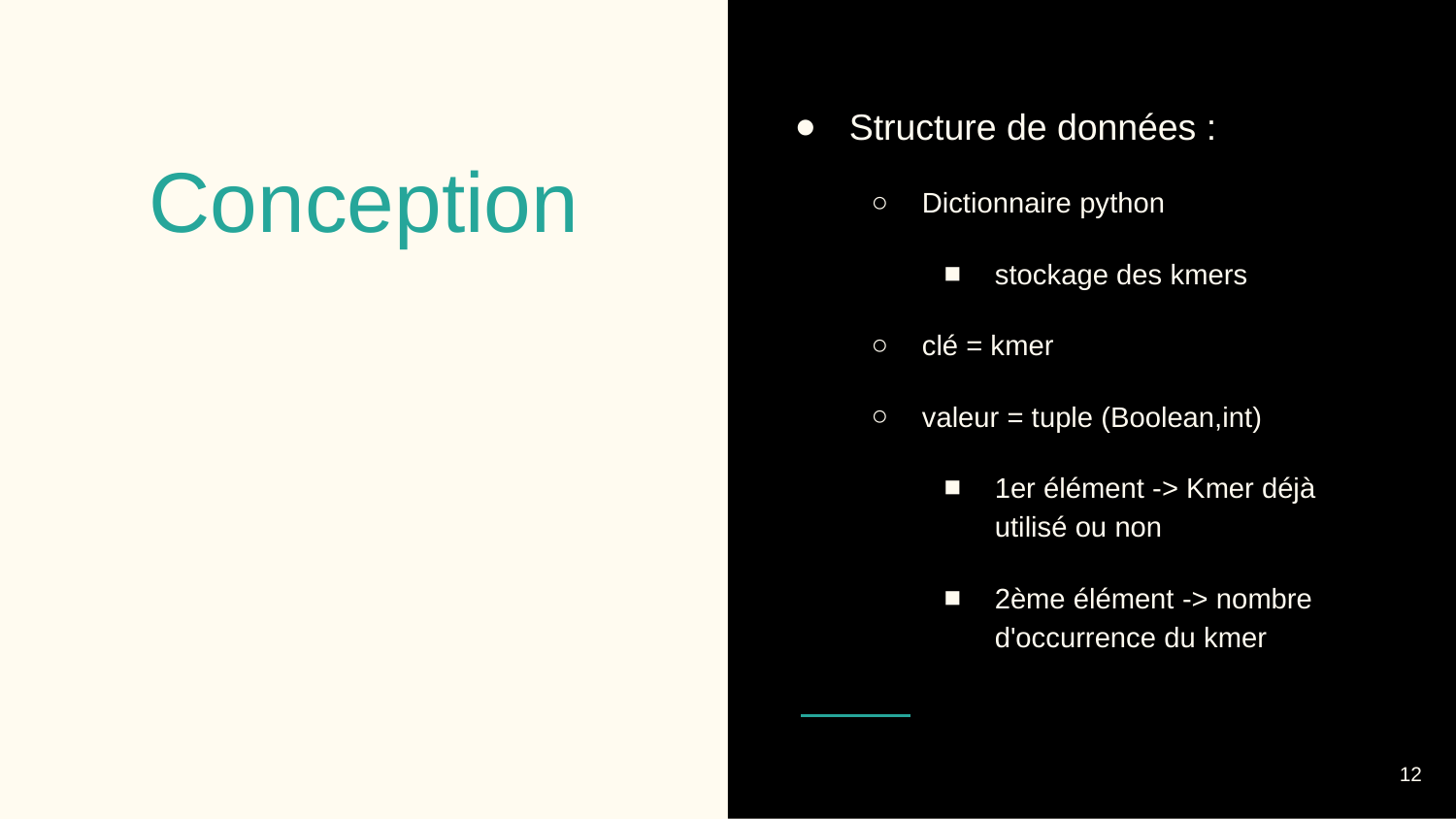

# Conception
Structure de données :
Dictionnaire python
stockage des kmers
clé = kmer
valeur = tuple (Boolean,int)
1er élément -> Kmer déjà utilisé ou non
2ème élément -> nombre d'occurrence du kmer

12